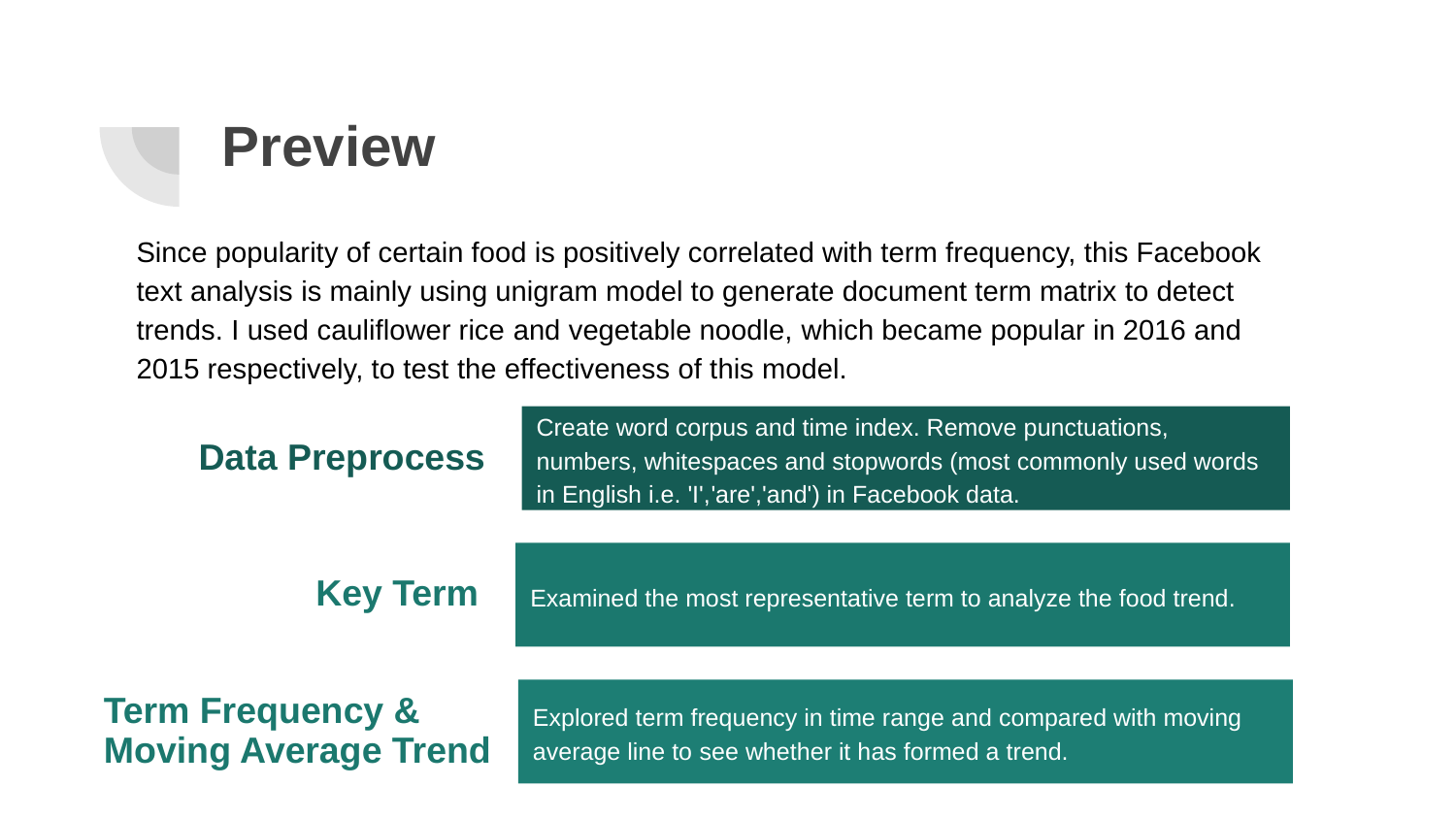

# Preview
Since popularity of certain food is positively correlated with term frequency, this Facebook text analysis is mainly using unigram model to generate document term matrix to detect trends. I used cauliflower rice and vegetable noodle, which became popular in 2016 and 2015 respectively, to test the effectiveness of this model.

Data Preprocess
Create word corpus and time index. Remove punctuations,  numbers, whitespaces and stopwords (most commonly used words in English i.e. 'I','are','and') in Facebook data.

Examined the most representative term to analyze the food trend.
           Key Term

Explored term frequency in time range and compared with moving average line to see whether it has formed a trend.
Term Frequency &  Moving Average Trend